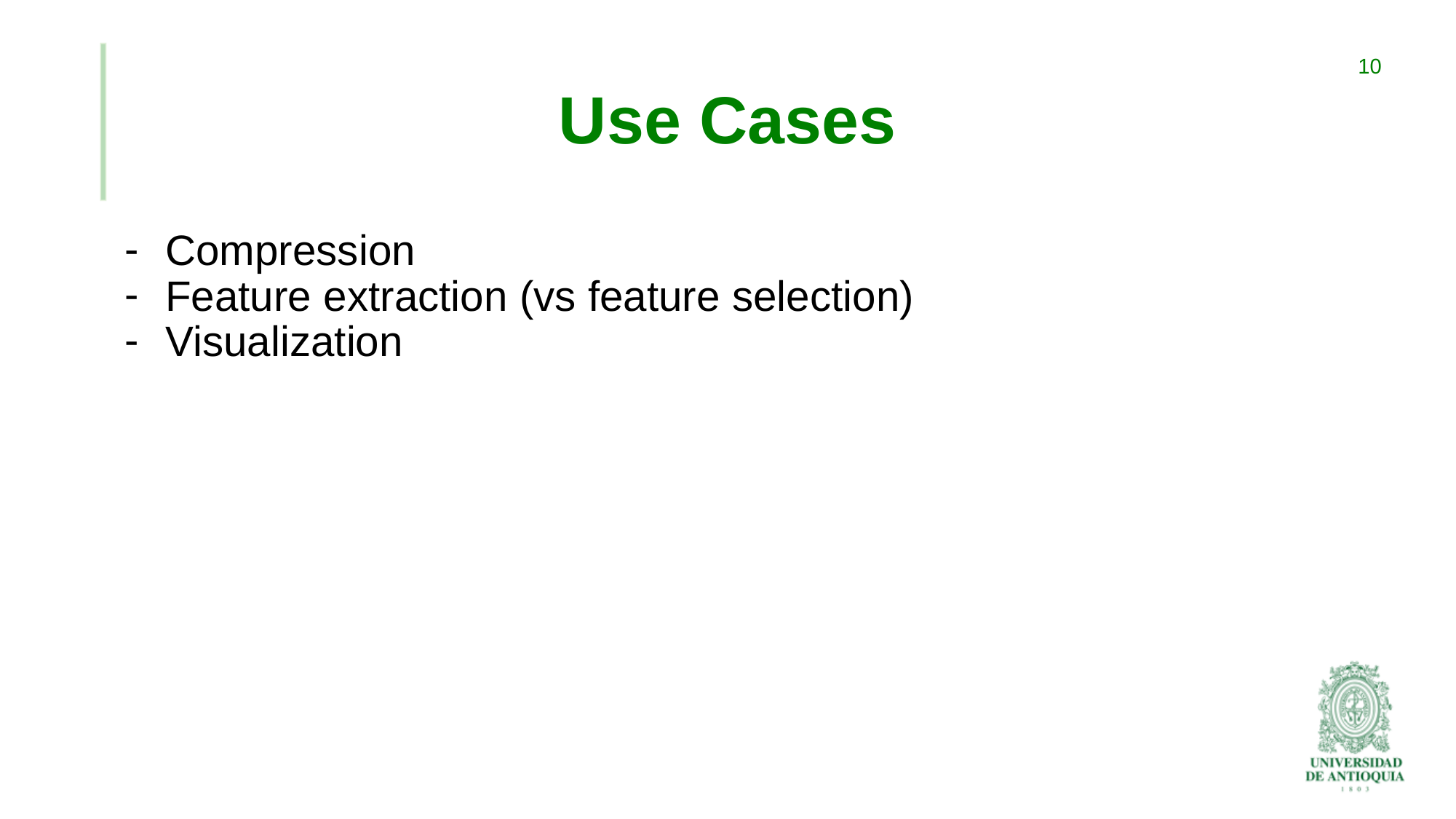

# Use Cases
10
Compression
Feature extraction (vs feature selection)
Visualization